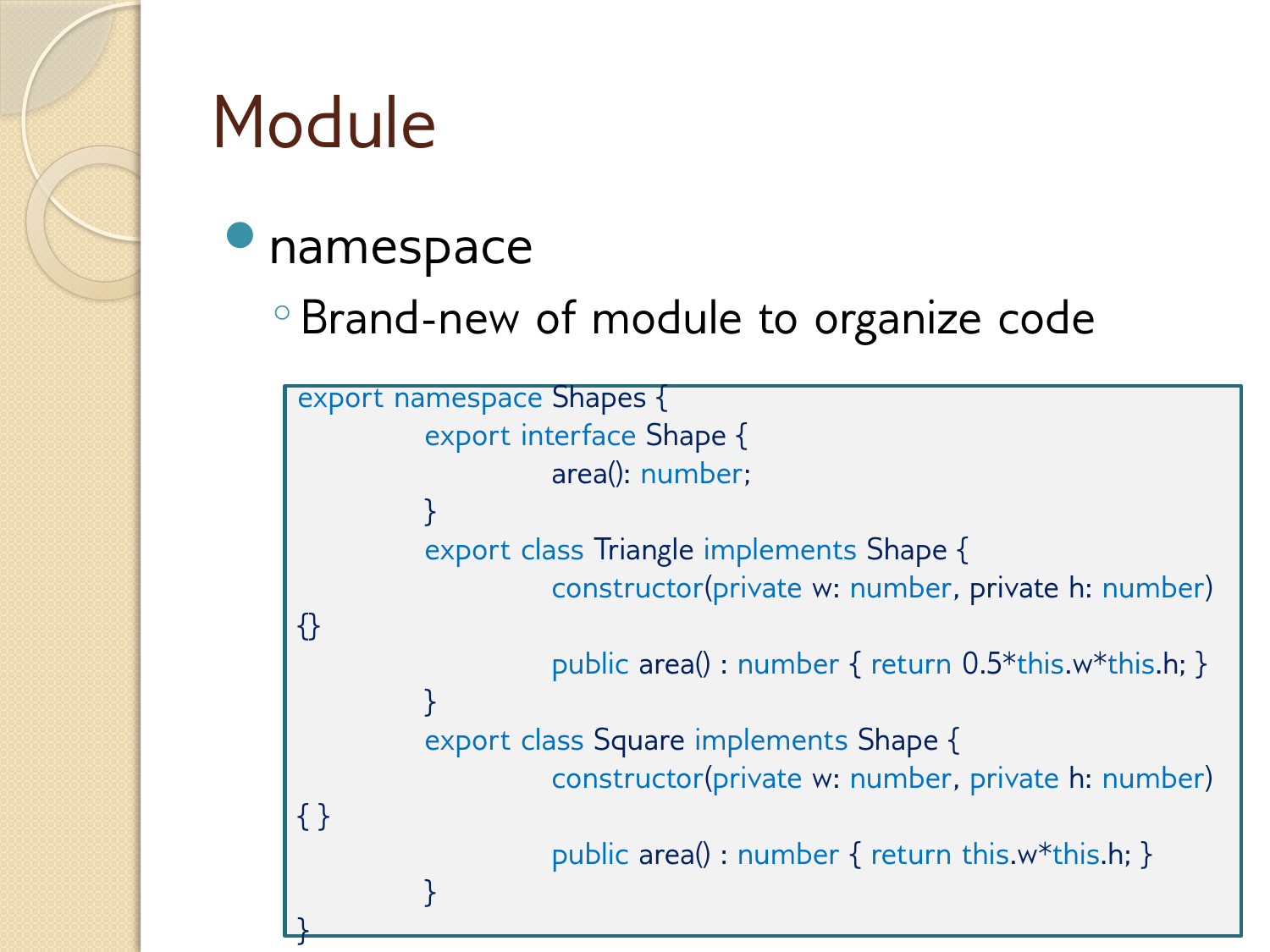

# Module
namespace
Brand-new of module to organize code

export namespace Shapes {
	export interface Shape {
		area(): number;
	}
	export class Triangle implements Shape {
		constructor(private w: number, private h: number) {}
		public area() : number { return 0.5*this.w*this.h; }
	}
	export class Square implements Shape {
		constructor(private w: number, private h: number) { }
		public area() : number { return this.w*this.h; }
	}
}